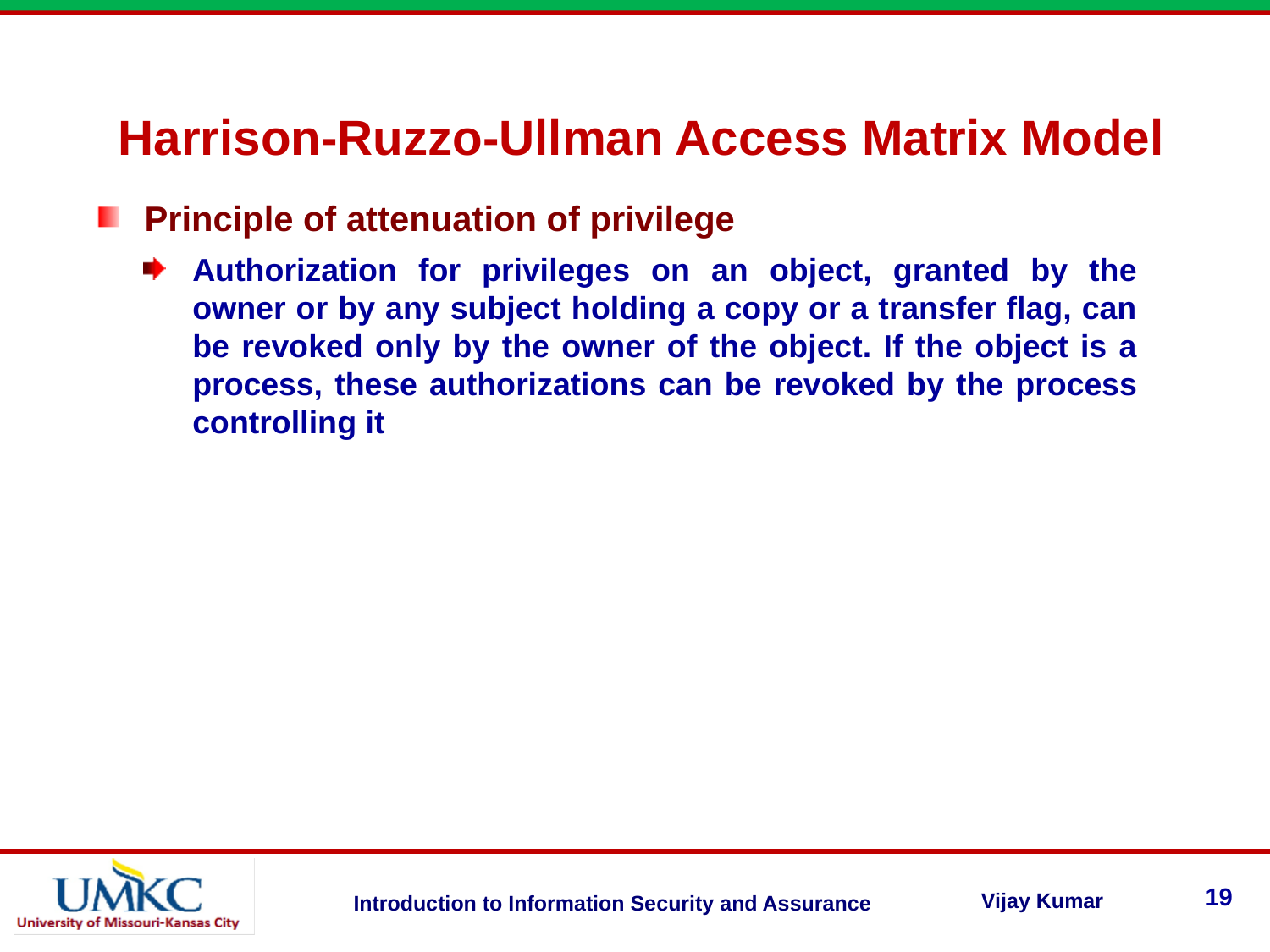

Harrison-Ruzzo-Ullman Access Matrix Model
Principle of attenuation of privilege
Authorization for privileges on an object, granted by the owner or by any subject holding a copy or a transfer flag, can be revoked only by the owner of the object. If the object is a process, these authorizations can be revoked by the process controlling it
19